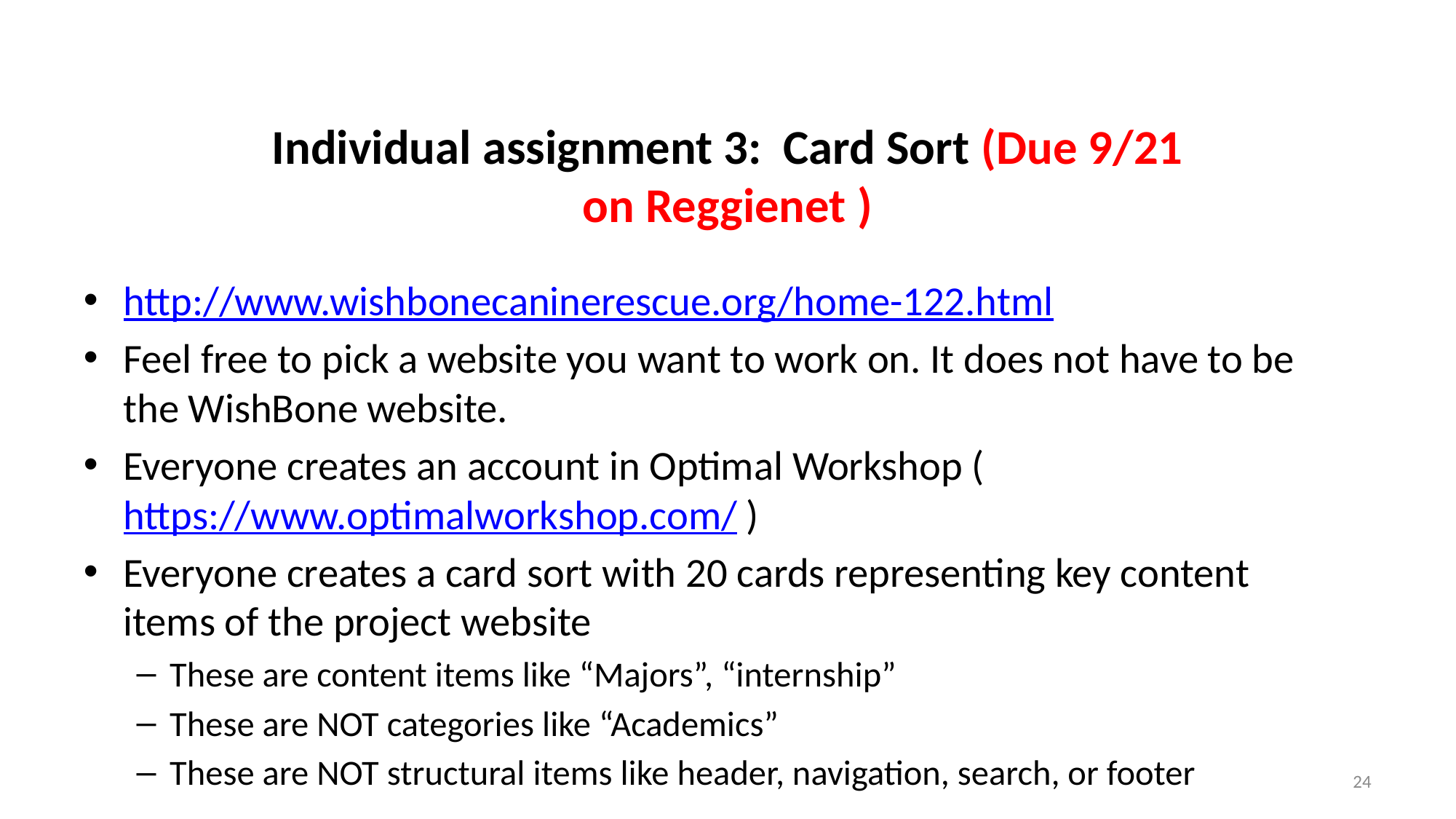

# Individual assignment 3:  Card Sort (Due 9/21 on Reggienet )
http://www.wishbonecaninerescue.org/home-122.html
Feel free to pick a website you want to work on. It does not have to be the WishBone website.
Everyone creates an account in Optimal Workshop (https://www.optimalworkshop.com/ )
Everyone creates a card sort with 20 cards representing key content items of the project website
These are content items like “Majors”, “internship”
These are NOT categories like “Academics”
These are NOT structural items like header, navigation, search, or footer

24